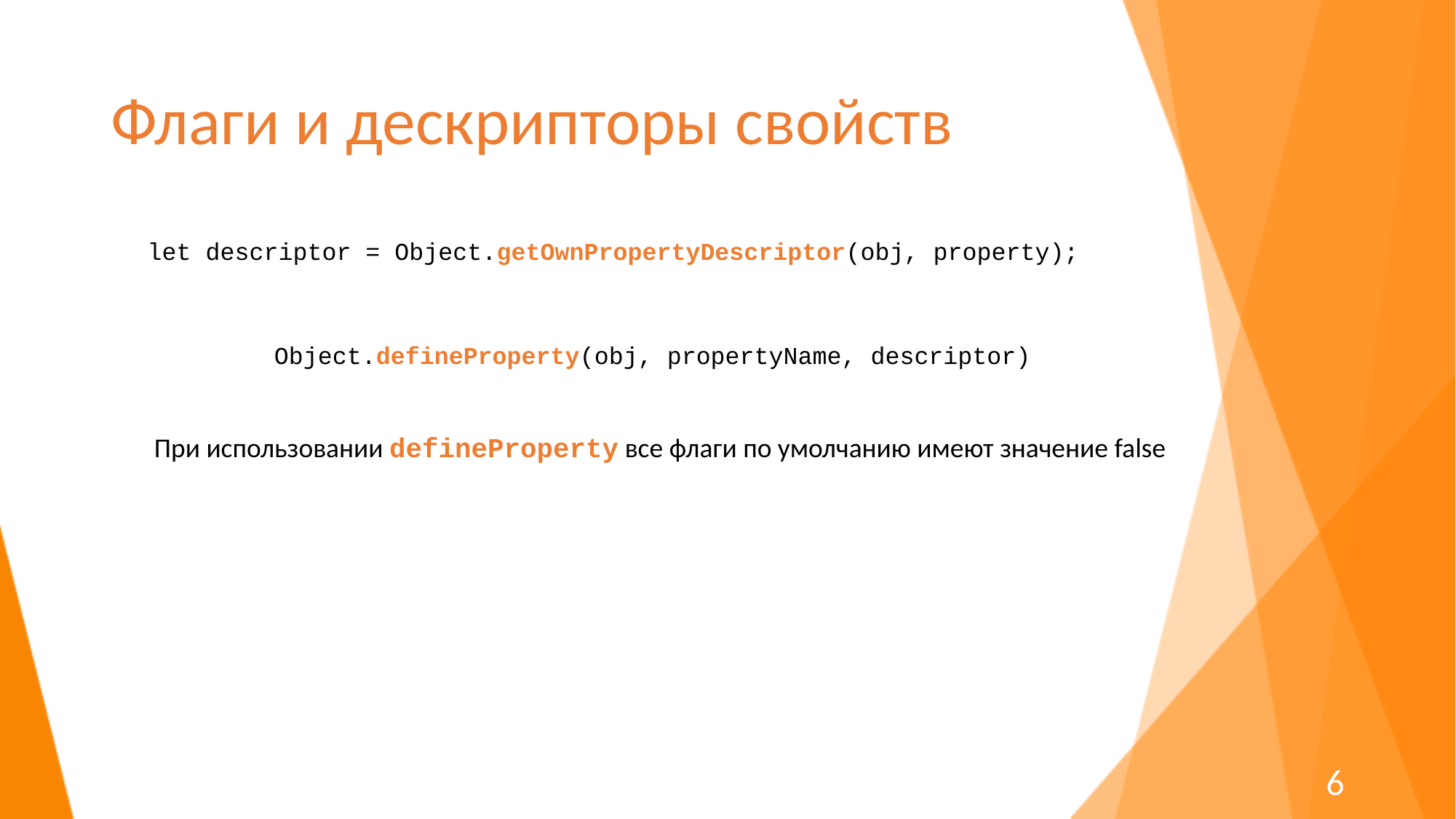

# Флаги и дескрипторы свойств
let descriptor = Object.getOwnPropertyDescriptor(obj, property);
Object.defineProperty(obj, propertyName, descriptor)
При использовании defineProperty все флаги по умолчанию имеют значение false
6